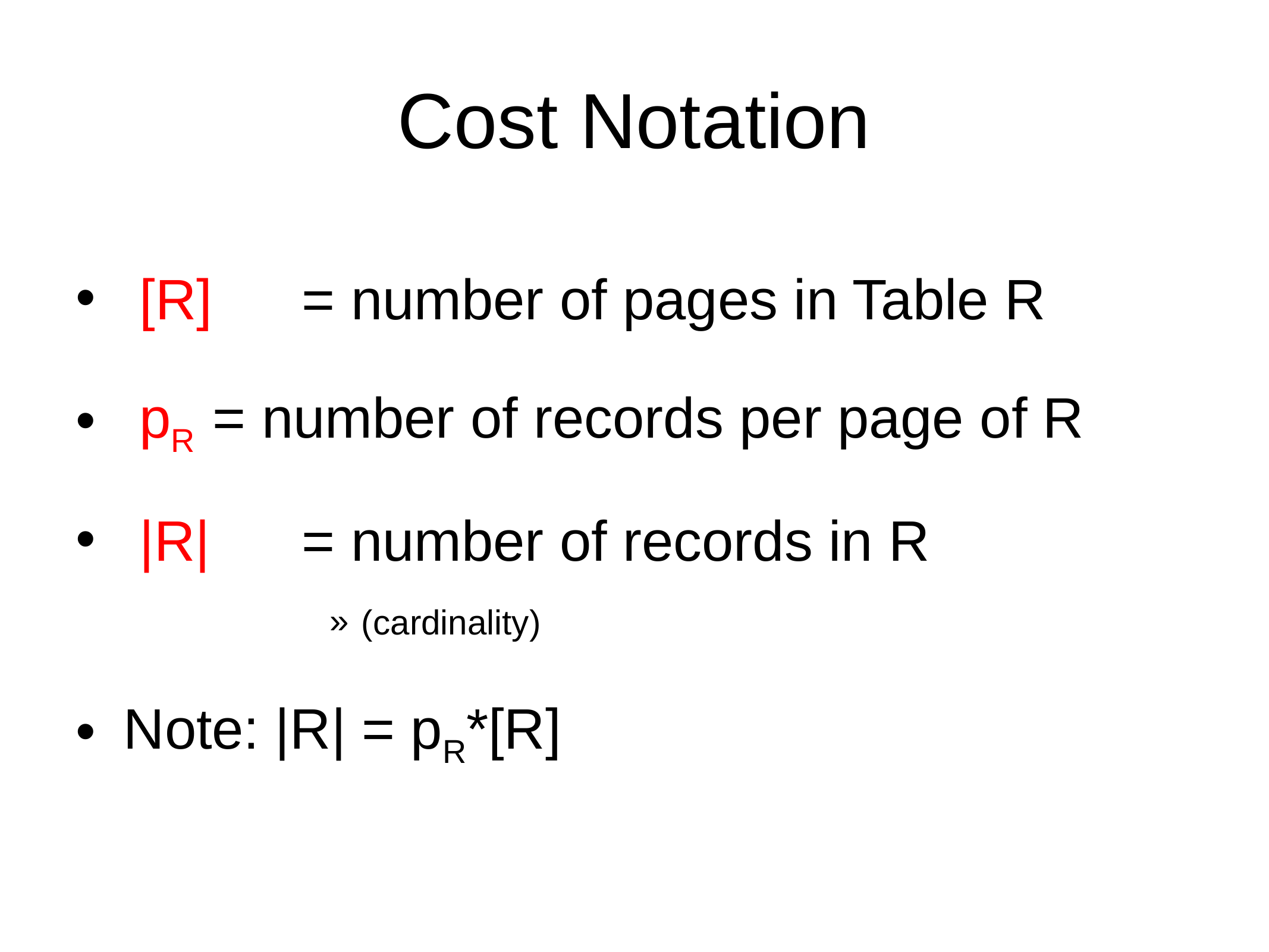

# Cost Notation
 [R] 	= number of pages in Table R
 pR 	= number of records per page of R
 |R|		= number of records in R
(cardinality)
Note: |R| = pR*[R]